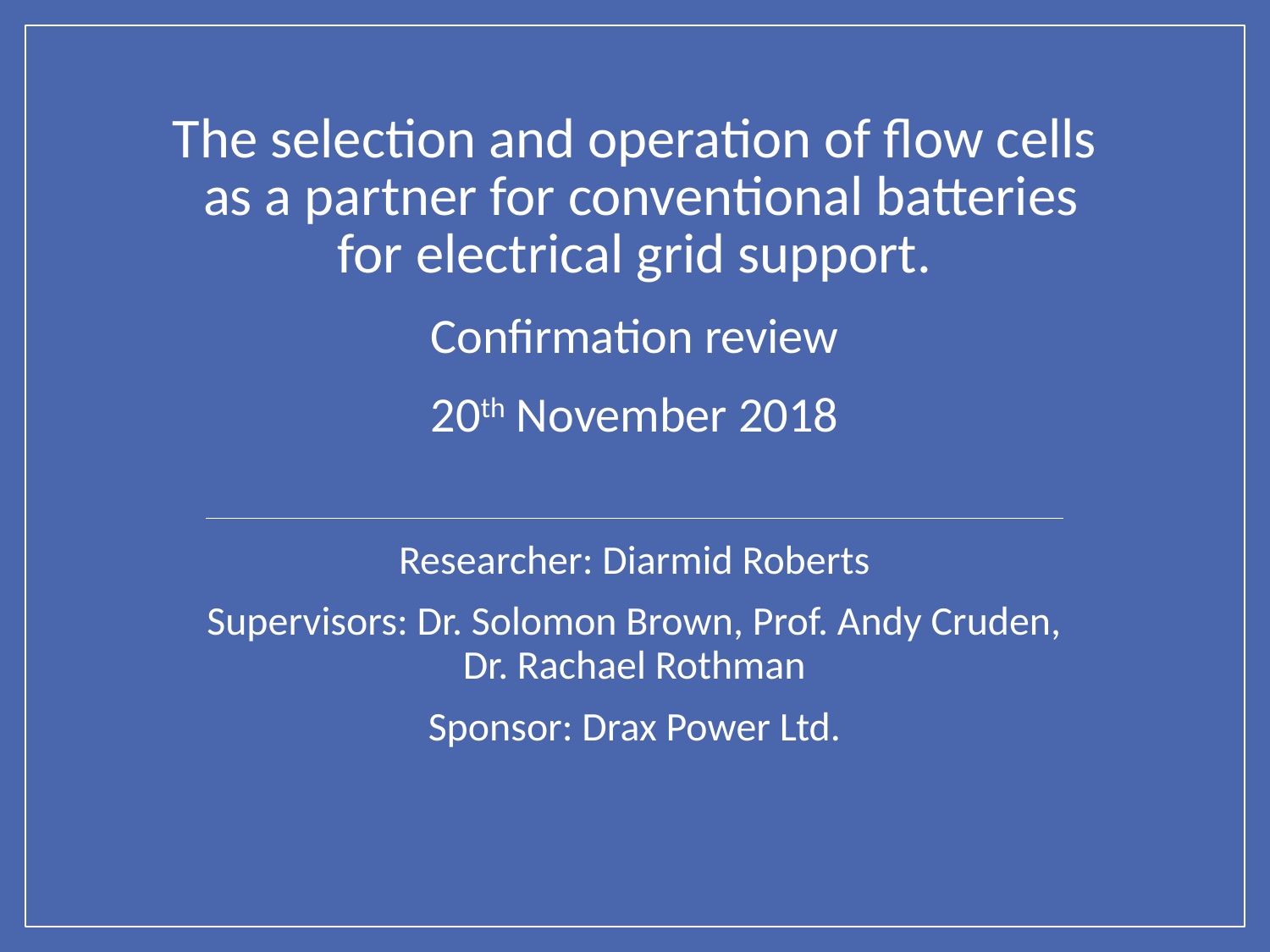

# The selection and operation of flow cells as a partner for conventional batteries for electrical grid support. Confirmation review 20th November 2018
Researcher: Diarmid Roberts
Supervisors: Dr. Solomon Brown, Prof. Andy Cruden, Dr. Rachael Rothman
Sponsor: Drax Power Ltd.